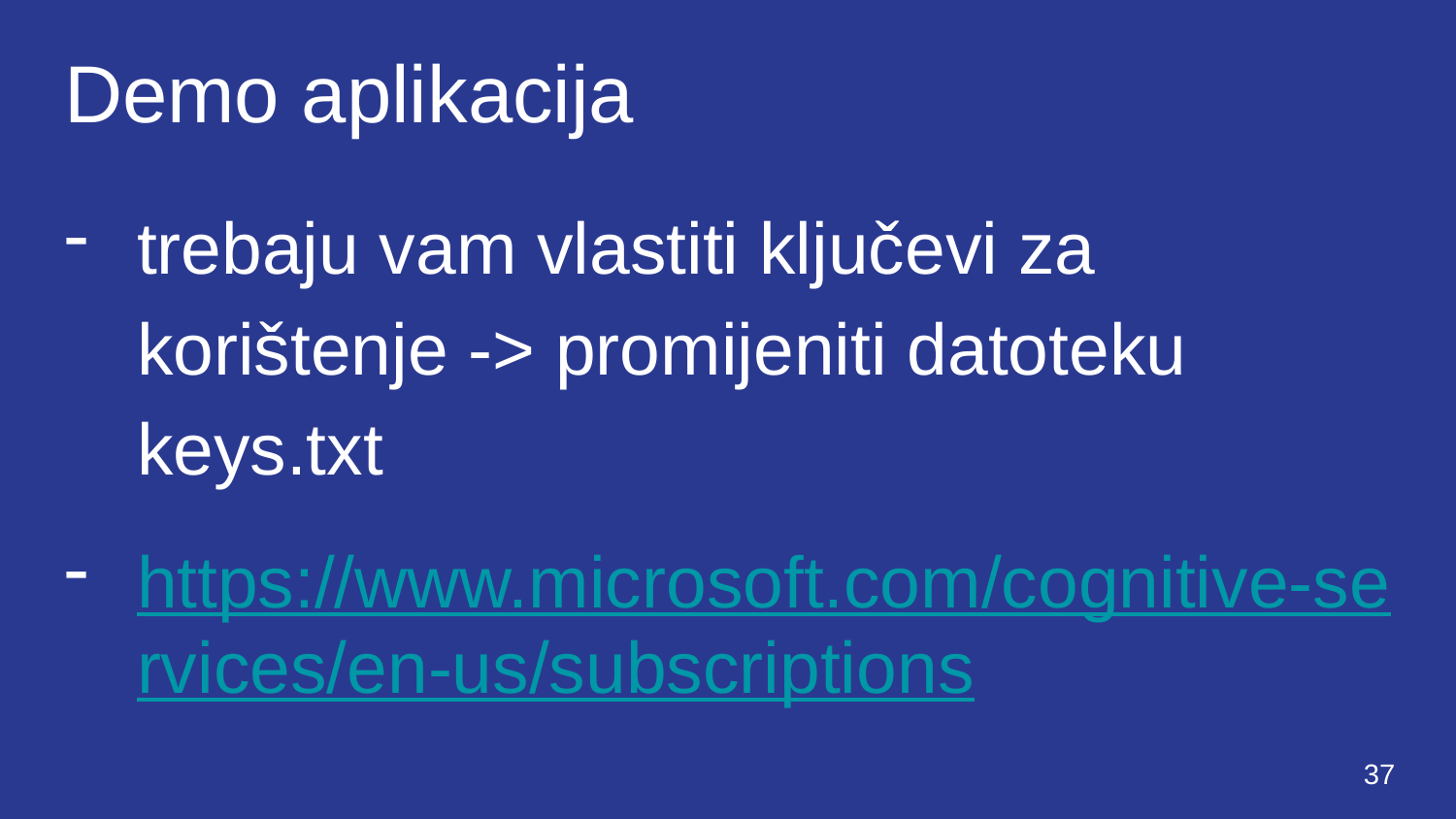

# Demo aplikacija

trebaju vam vlastiti ključevi za korištenje -> promijeniti datoteku keys.txt
https://www.microsoft.com/cognitive-services/en-us/subscriptions
37